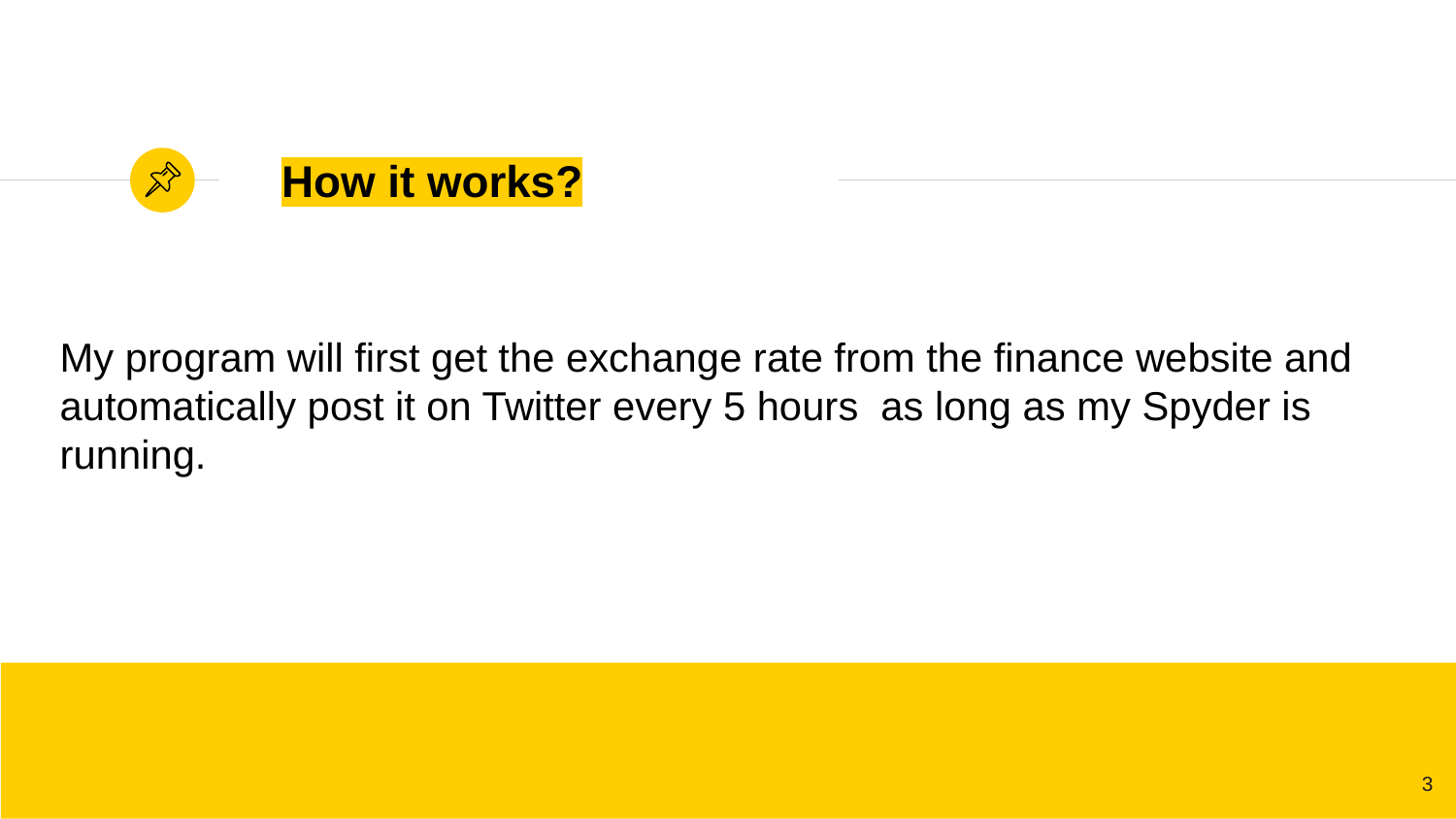

# How it works?

My program will first get the exchange rate from the finance website and automatically post it on Twitter every 5 hours  as long as my Spyder is running.

3